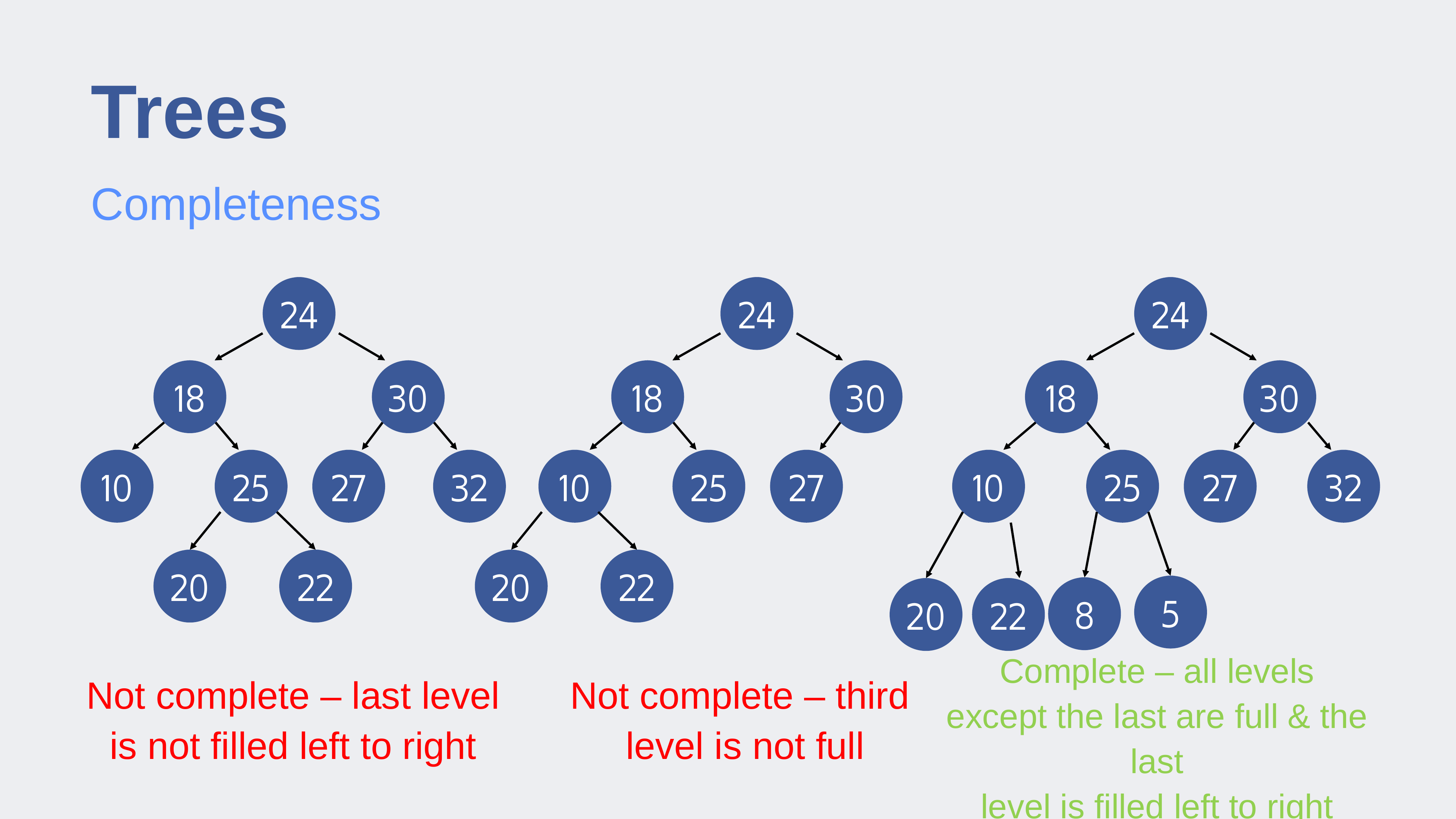

# Trees
Completeness
24
24
24
18
30
18
30
18
30
10
25
27
32
10
25
27
10
25
27
32
20
22
20
22
5
8
20
22
Not complete – last level is not filled left to right
Not complete – third
level is not full
Complete – all levels except the last are full & the last
level is filled left to right